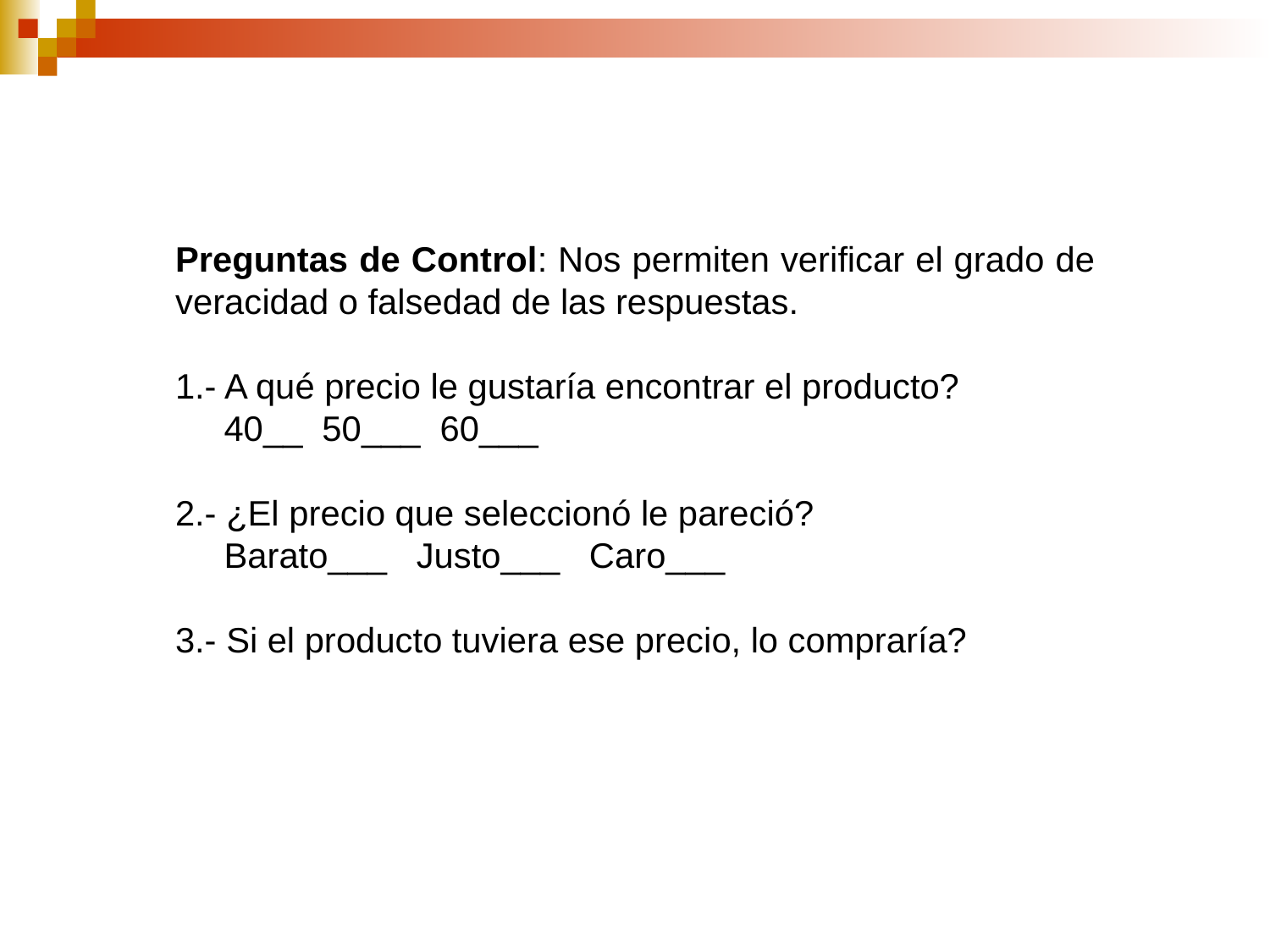

Preguntas de Control: Nos permiten verificar el grado de veracidad o falsedad de las respuestas.

1.- A qué precio le gustaría encontrar el producto?
     40__  50___  60___

2.- ¿El precio que seleccionó le pareció?
     Barato___   Justo___   Caro___

3.- Si el producto tuviera ese precio, lo compraría?